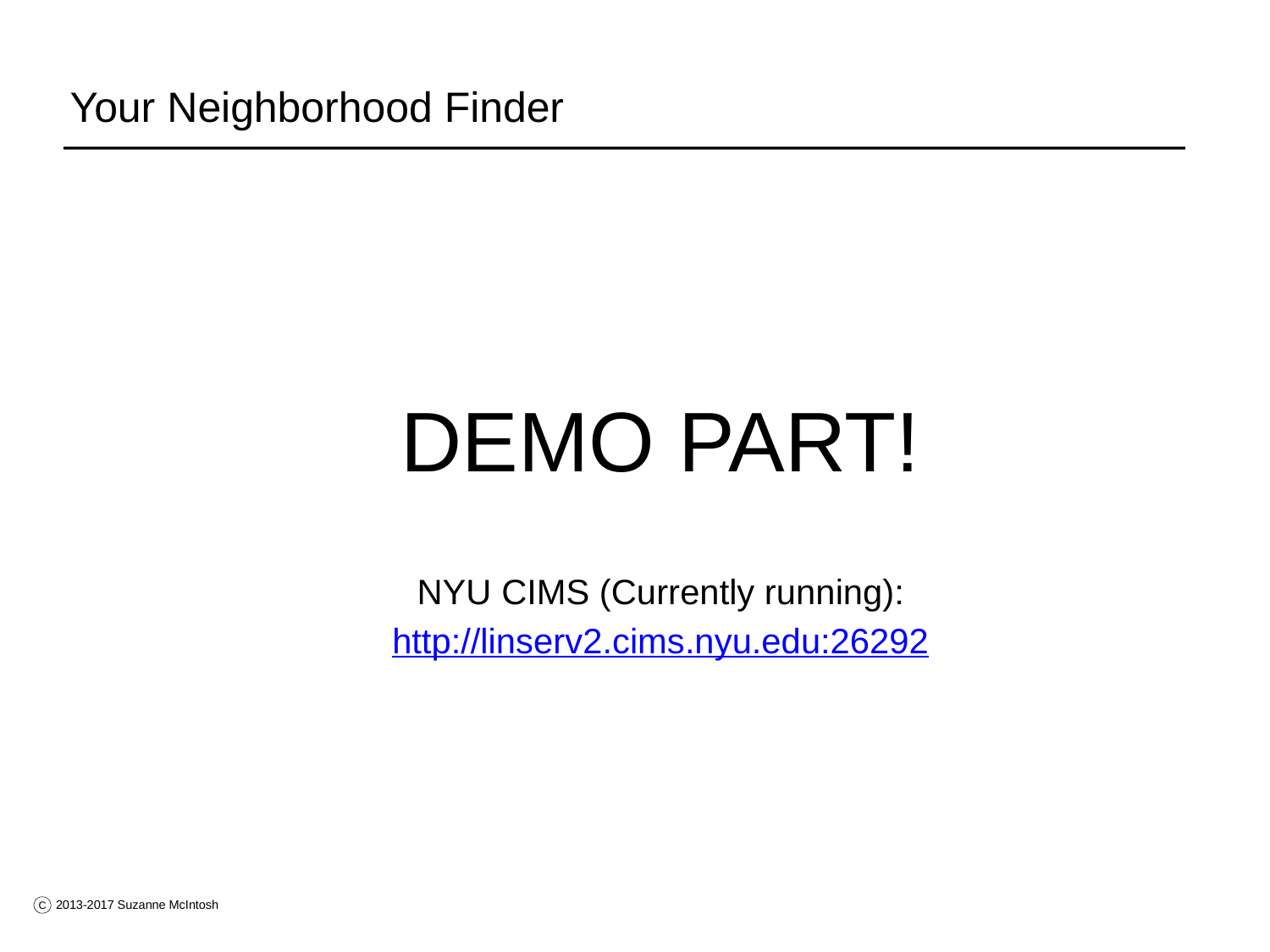

# Your Neighborhood Finder

DEMO PART!

NYU CIMS (Currently running):
http://linserv2.cims.nyu.edu:26292